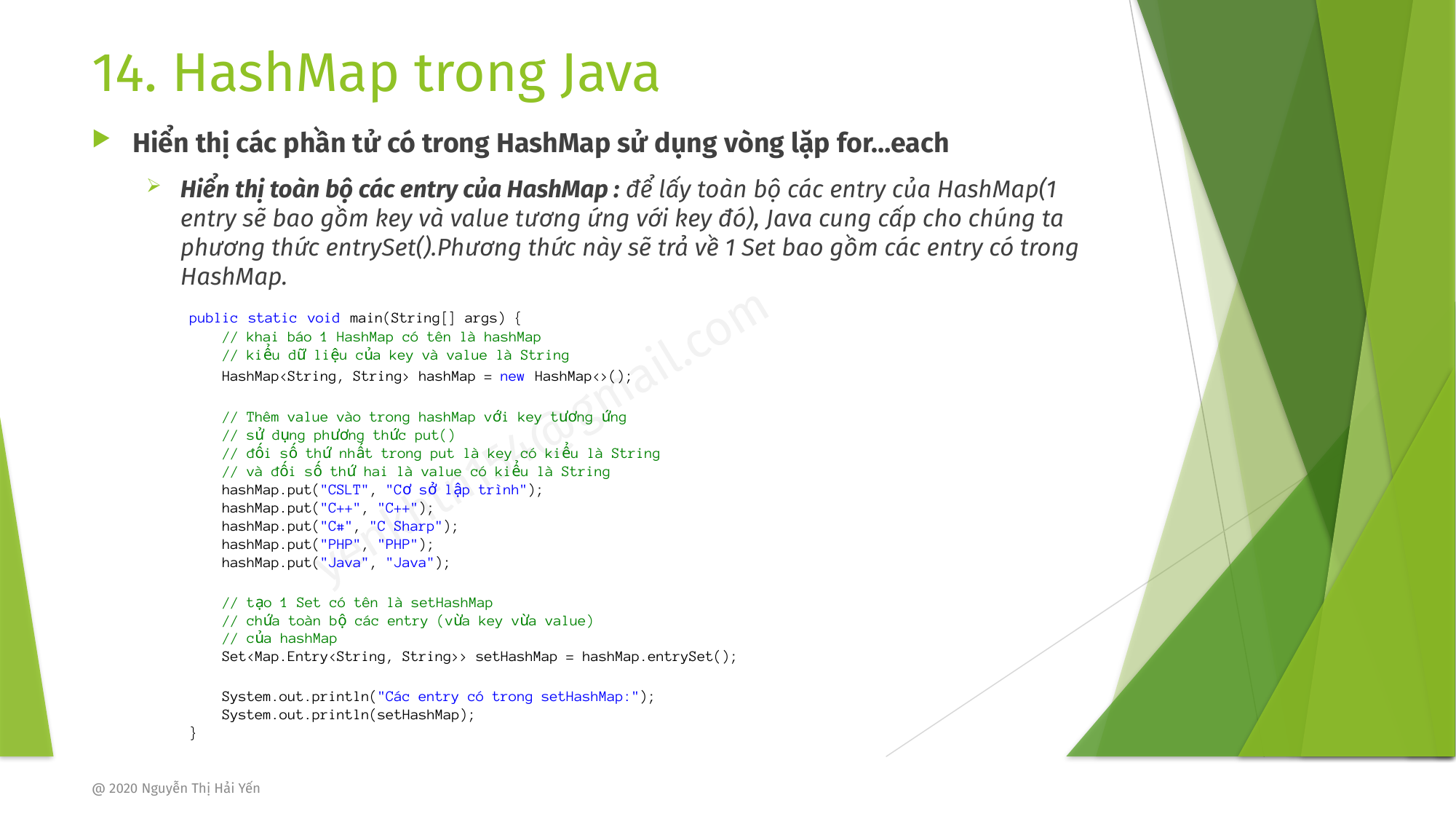

# 14. HashMap trong Java
Hiển thị các phần tử có trong HashMap sử dụng vòng lặp for…each
Hiển thị toàn bộ các entry của HashMap : để lấy toàn bộ các entry của HashMap(1 entry sẽ bao gồm key và value tương ứng với key đó), Java cung cấp cho chúng ta phương thức entrySet().Phương thức này sẽ trả về 1 Set bao gồm các entry có trong HashMap.
public static void main(String[] args) {
    // khai báo 1 HashMap có tên là hashMap
    // kiểu dữ liệu của key và value là String
    HashMap<String, String> hashMap = new HashMap<>();

    // Thêm value vào trong hashMap với key tương ứng
    // sử dụng phương thức put()
    // đối số thứ nhất trong put là key có kiểu là String
    // và đối số thứ hai là value có kiểu là String
    hashMap.put("CSLT", "Cơ sở lập trình");
    hashMap.put("C++", "C++");
    hashMap.put("C#", "C Sharp");
    hashMap.put("PHP", "PHP");
    hashMap.put("Java", "Java");

    // tạo 1 Set có tên là setHashMap
    // chứa toàn bộ các entry (vừa key vừa value)
    // của hashMap
    Set<Map.Entry<String, String>> setHashMap = hashMap.entrySet();

    System.out.println("Các entry có trong setHashMap:");
    System.out.println(setHashMap);
}
@ 2020 Nguyễn Thị Hải Yến